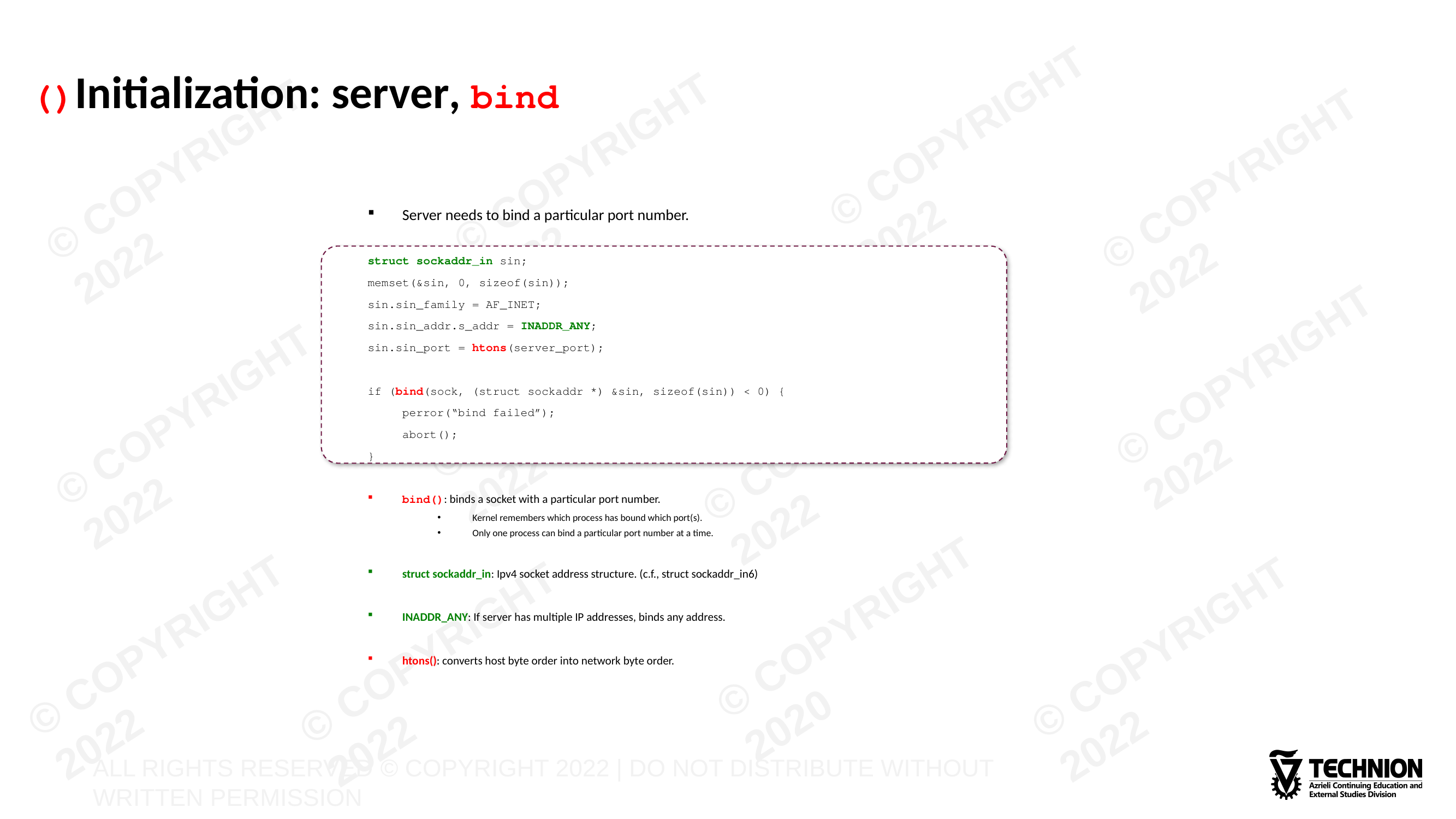

# Initialization: server, bind()
Server needs to bind a particular port number.

struct sockaddr_in sin;
memset(&sin, 0, sizeof(sin));
sin.sin_family = AF_INET;
sin.sin_addr.s_addr = INADDR_ANY;
sin.sin_port = htons(server_port);

if (bind(sock, (struct sockaddr *) &sin, sizeof(sin)) < 0) {
	perror(“bind failed”);
	abort();
}

bind(): binds a socket with a particular port number.
Kernel remembers which process has bound which port(s).
Only one process can bind a particular port number at a time.

struct sockaddr_in: Ipv4 socket address structure. (c.f., struct sockaddr_in6)

INADDR_ANY: If server has multiple IP addresses, binds any address.

htons(): converts host byte order into network byte order.